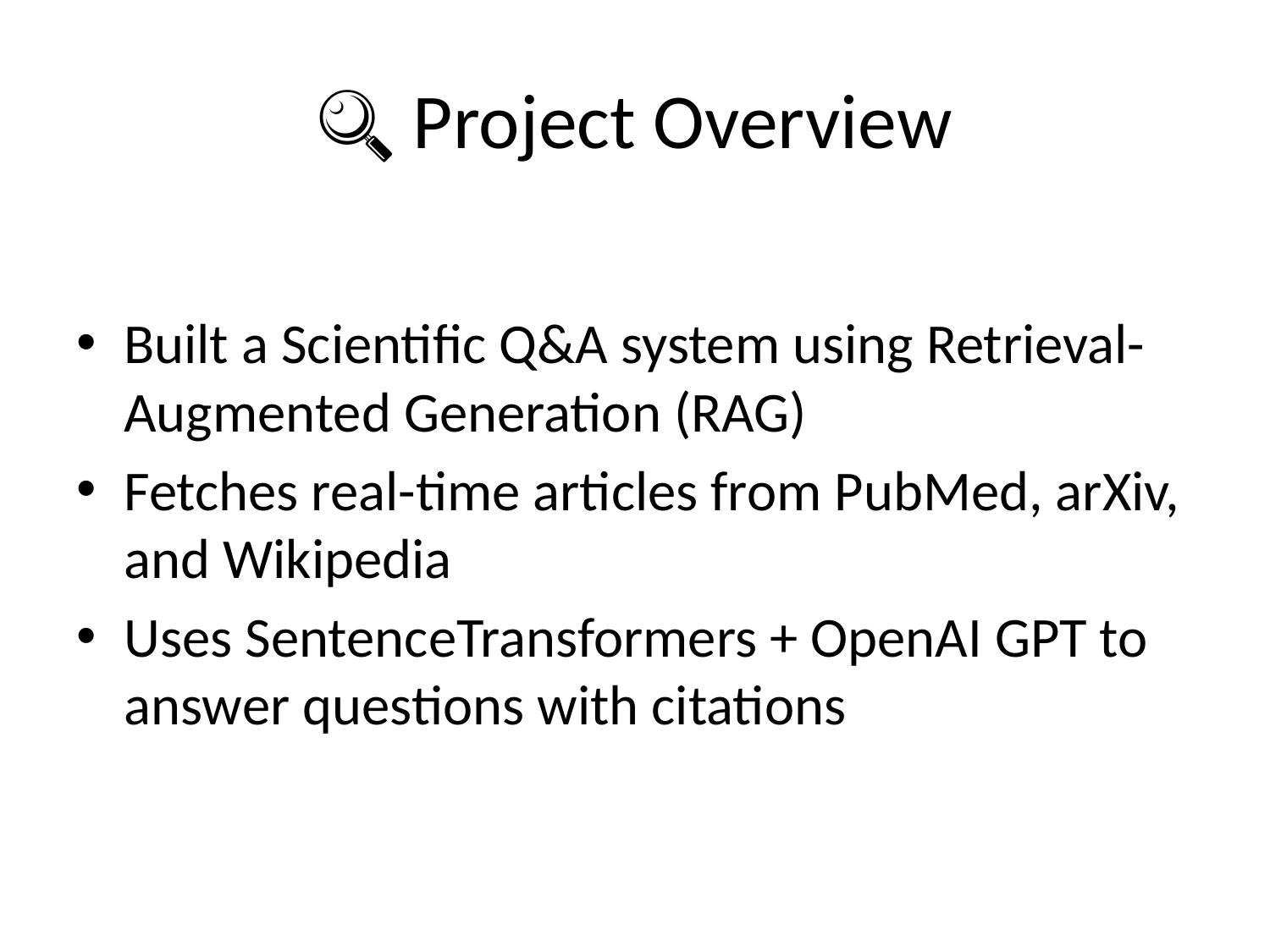

# 🔍 Project Overview

Built a Scientific Q&A system using Retrieval-Augmented Generation (RAG)
Fetches real-time articles from PubMed, arXiv, and Wikipedia
Uses SentenceTransformers + OpenAI GPT to answer questions with citations